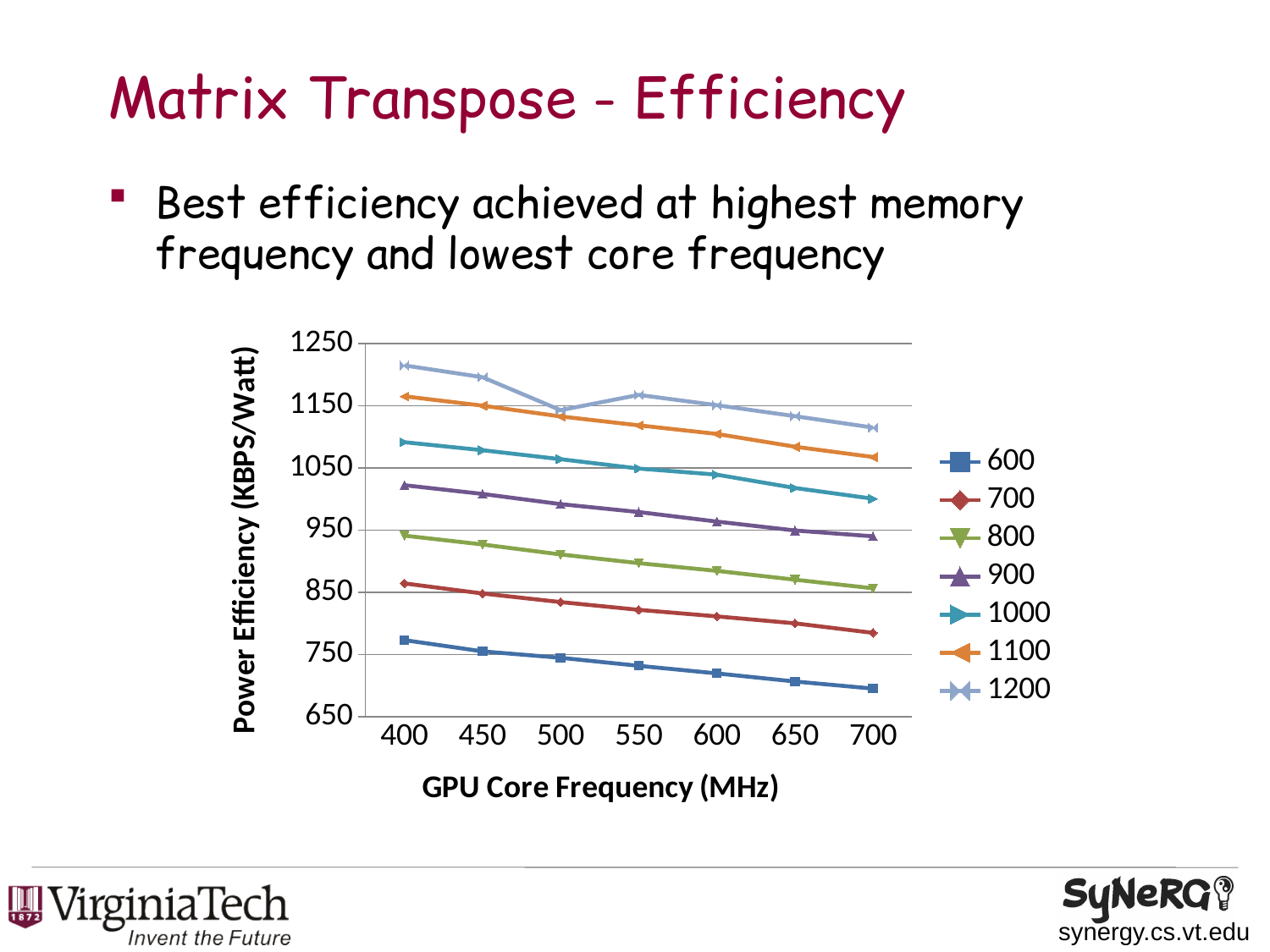

# Matrix Transpose - Efficiency
Best efficiency achieved at highest memory frequency and lowest core frequency

### Chart

| Category | 600 | 700 | 800 | 900 | 1000 | 1100 | 1200 |
|---|---|---|---|---|---|---|---|
| 400.0 | 773.0781347024403 | 864.2352287316664 | 941.1520545192262 | 1022.199816966832 | 1091.3626709296 | 1165.188267088498 | 1214.816469818193 |
| 450.0 | 754.998475959097 | 848.0410637335293 | 926.9697993159974 | 1008.206902788223 | 1078.506424488194 | 1150.175498856415 | 1195.846225326266 |
| 500.0 | 744.6361415331218 | 834.2327104243017 | 910.865122804721 | 991.8068824112004 | 1064.049567351816 | 1132.817875574298 | 1142.829003384643 |
| 550.0 | 731.7271566926644 | 821.7274989721707 | 896.9005317636346 | 979.0764885993631 | 1049.030307161164 | 1118.513159941063 | 1167.416005745426 |
| 600.0 | 719.5370933280983 | 811.1998476434187 | 884.5334956340138 | 963.7723649605206 | 1039.15888769567 | 1104.64849298213 | 1150.851838025273 |
| 650.0 | 706.5236035607566 | 800.0912430867129 | 870.1903138639134 | 949.4445526487808 | 1017.727526415949 | 1084.143157635631 | 1133.182403134456 |
| 700.0 | 695.117912419342 | 784.7489987520315 | 856.4203286084104 | 940.0054248377827 | 1000.454377187959 | 1067.586847000598 | 1114.848660517815 |